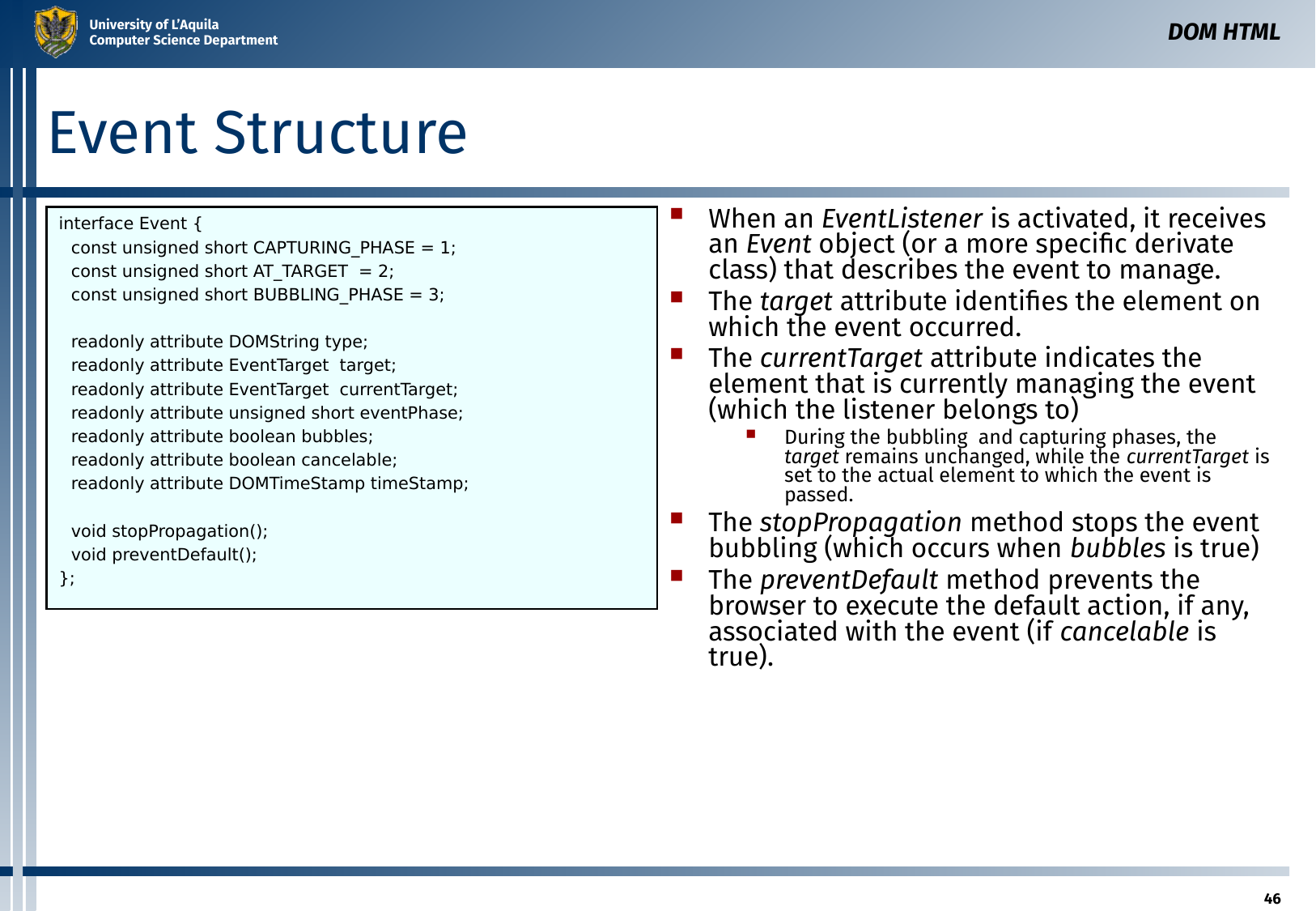

DOM HTML
# Event Structure
When an EventListener is activated, it receives an Event object (or a more specific derivate class) that describes the event to manage.
The target attribute identifies the element on which the event occurred.
The currentTarget attribute indicates the element that is currently managing the event (which the listener belongs to)
During the bubbling  and capturing phases, the target remains unchanged, while the currentTarget is set to the actual element to which the event is passed.
The stopPropagation method stops the event bubbling (which occurs when bubbles is true)
The preventDefault method prevents the browser to execute the default action, if any, associated with the event (if cancelable is true).
interface Event {
	const unsigned short CAPTURING_PHASE = 1;
	const unsigned short AT_TARGET  = 2;
	const unsigned short BUBBLING_PHASE = 3;

	readonly attribute DOMString type;
	readonly attribute EventTarget  target;
	readonly attribute EventTarget  currentTarget;
	readonly attribute unsigned short eventPhase;
	readonly attribute boolean bubbles;
	readonly attribute boolean cancelable;
	readonly attribute DOMTimeStamp timeStamp;

	void stopPropagation();
	void preventDefault();
};
46